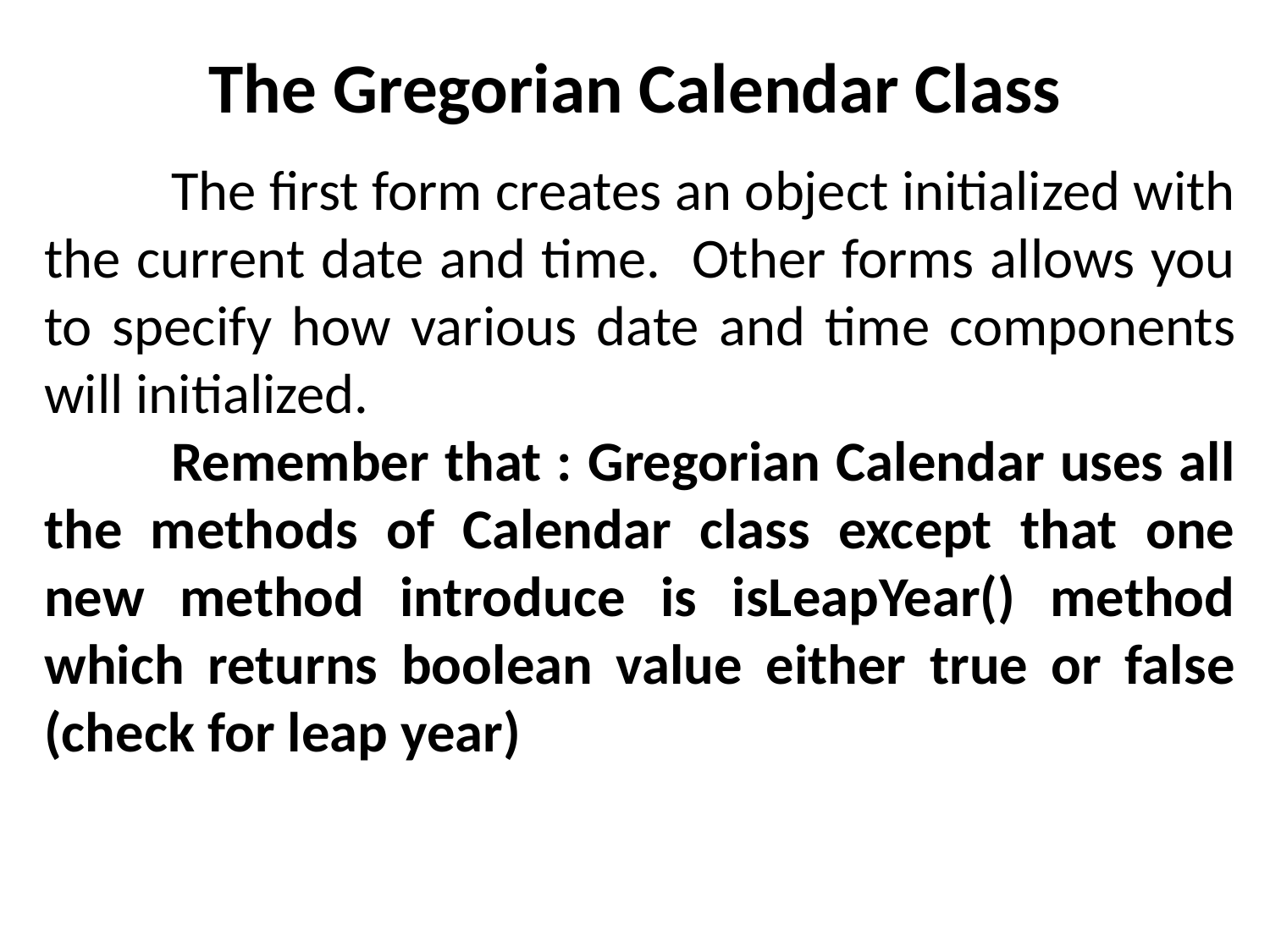

# The Gregorian Calendar Class
	The first form creates an object initialized with the current date and time.  Other forms allows you to specify how various date and time components will initialized.
	Remember that : Gregorian Calendar uses all the methods of Calendar class except that one new method introduce is isLeapYear() method which returns boolean value either true or false (check for leap year)